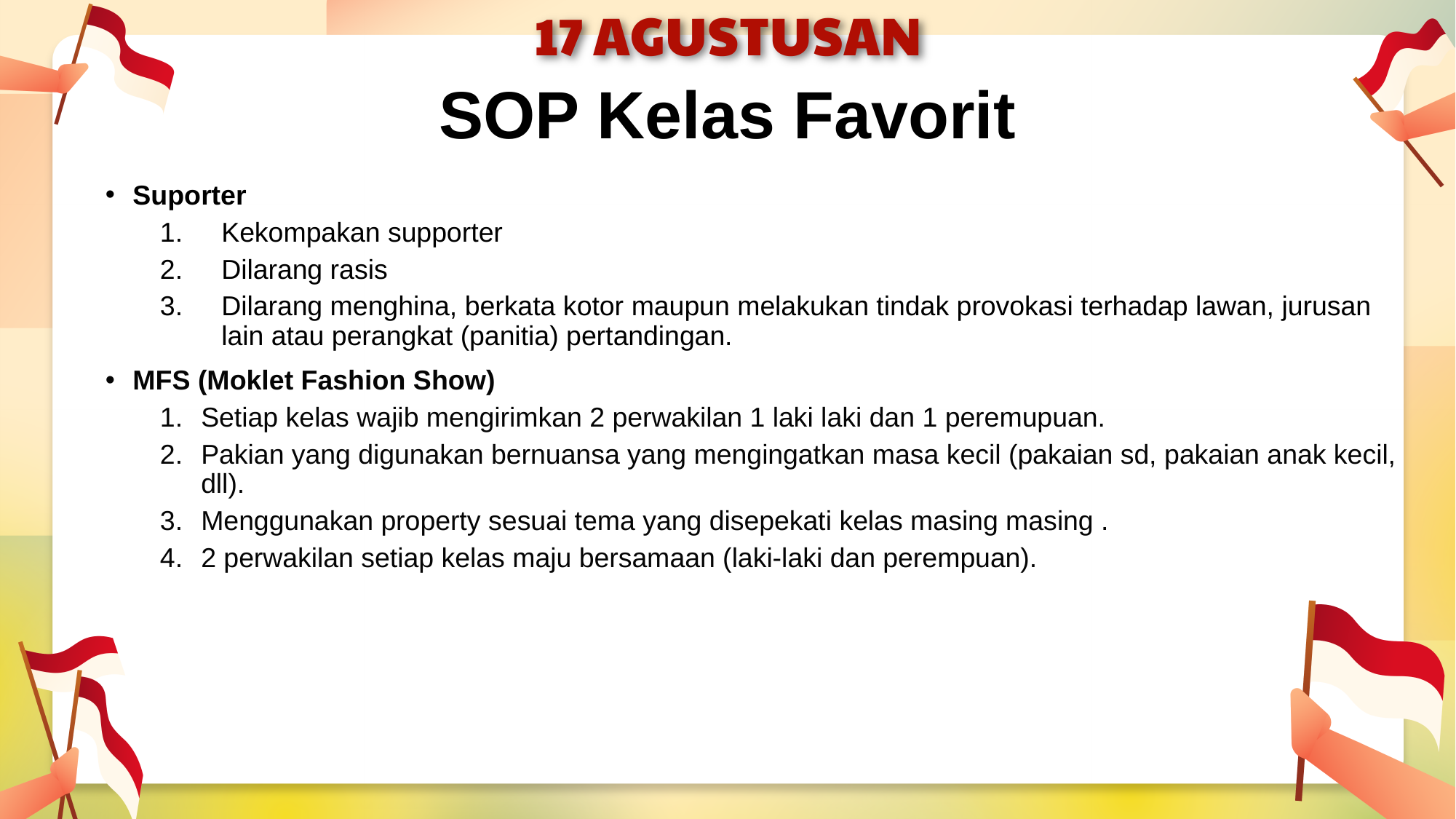

# SOP Kelas Favorit
Suporter
Kekompakan supporter
Dilarang rasis
Dilarang menghina, berkata kotor maupun melakukan tindak provokasi terhadap lawan, jurusan lain atau perangkat (panitia) pertandingan.
MFS (Moklet Fashion Show)
Setiap kelas wajib mengirimkan 2 perwakilan 1 laki laki dan 1 peremupuan.
Pakian yang digunakan bernuansa yang mengingatkan masa kecil (pakaian sd, pakaian anak kecil, dll).
Menggunakan property sesuai tema yang disepekati kelas masing masing .
2 perwakilan setiap kelas maju bersamaan (laki-laki dan perempuan).